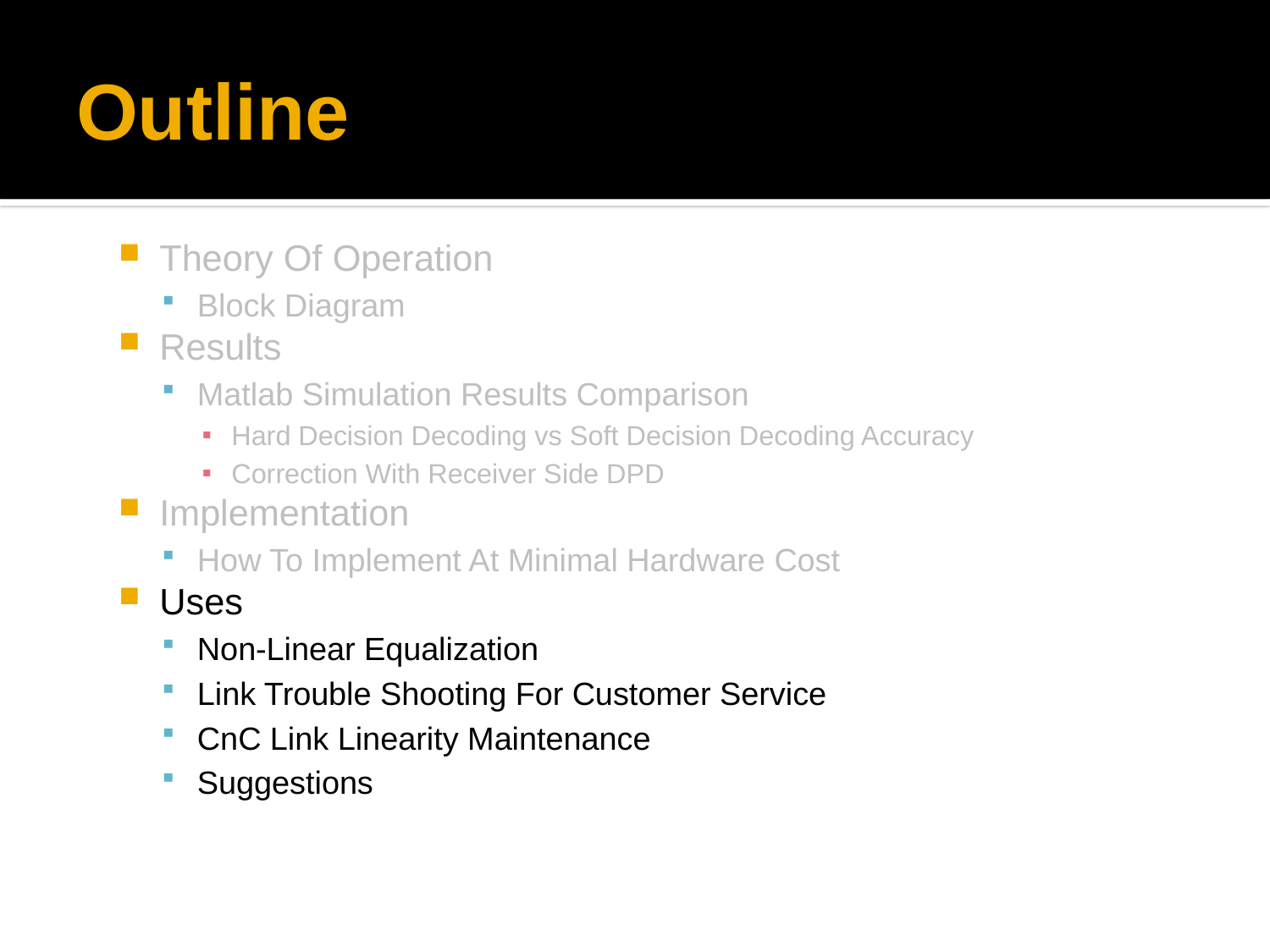

# Outline
Theory Of Operation
Block Diagram
Results
Matlab Simulation Results Comparison
Hard Decision Decoding vs Soft Decision Decoding Accuracy
Correction With Receiver Side DPD
Implementation
How To Implement At Minimal Hardware Cost
Uses
Non-Linear Equalization
Link Trouble Shooting For Customer Service
CnC Link Linearity Maintenance
Suggestions